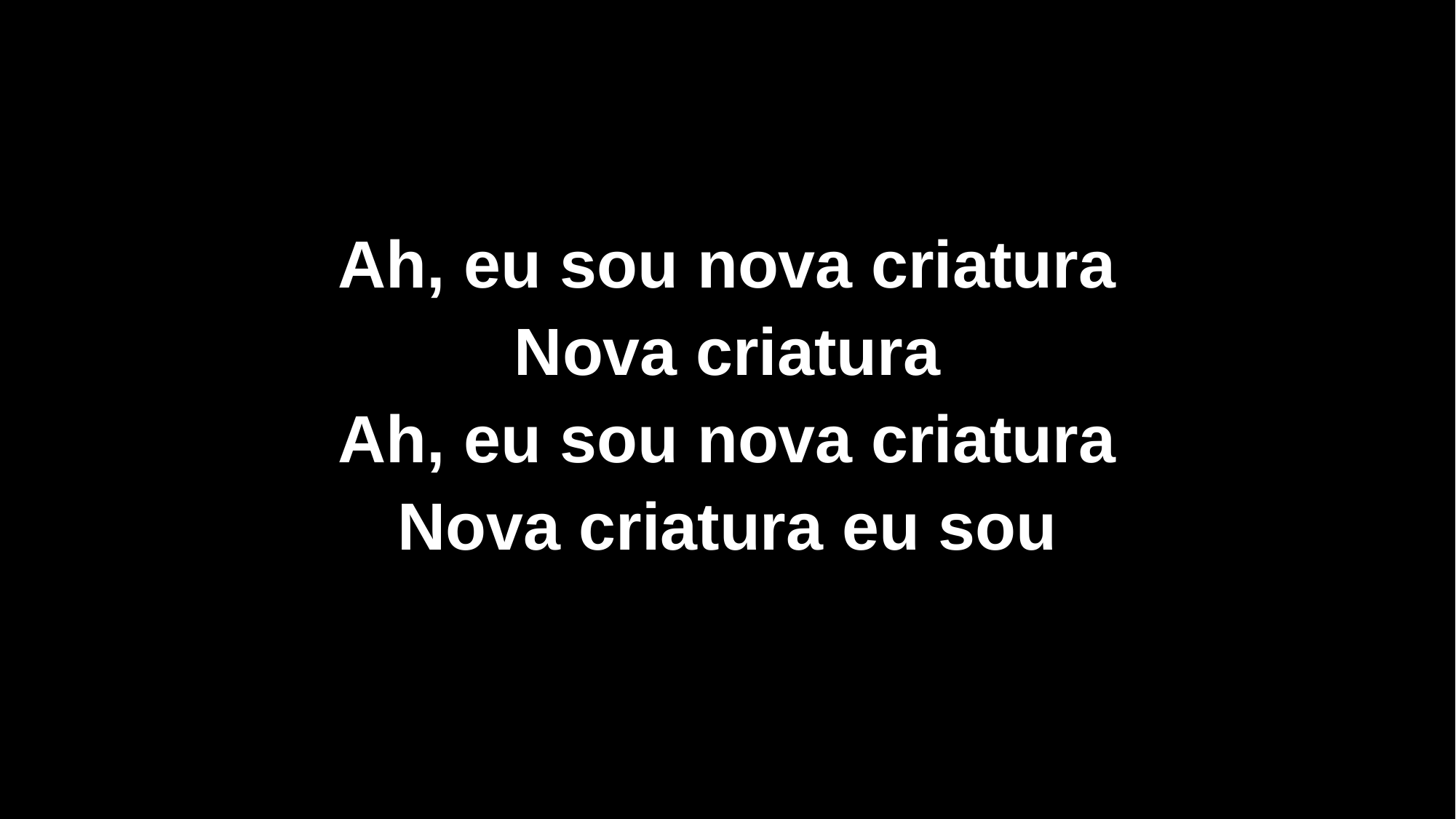

Ah, eu sou nova criatura
Nova criatura
Ah, eu sou nova criatura
Nova criatura eu sou